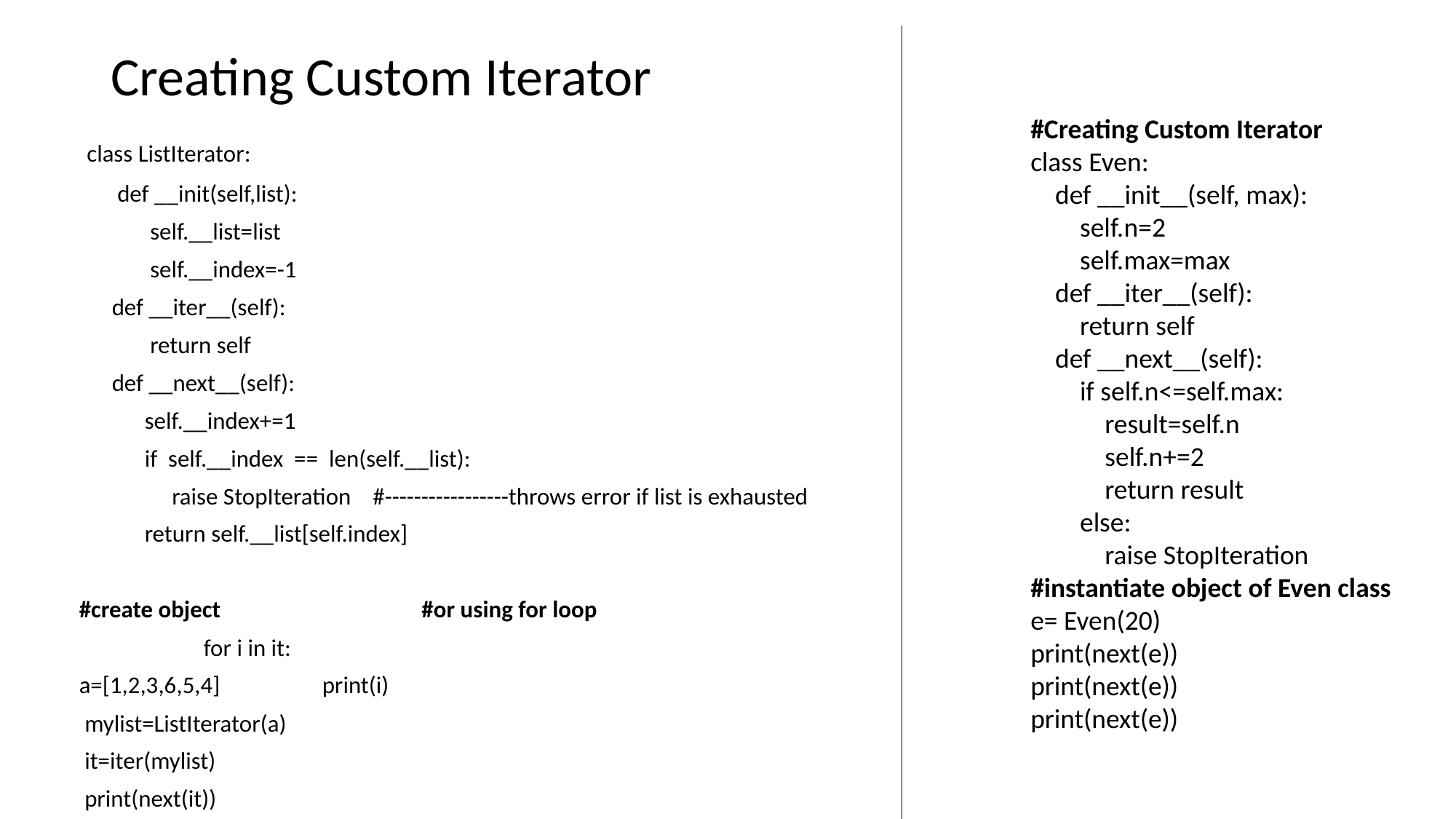

# Creating Custom Iterator
#Creating Custom Iterator
class Even:
    def __init__(self, max):
        self.n=2
        self.max=max
    def __iter__(self):
        return self
    def __next__(self):
        if self.n<=self.max:
            result=self.n
            self.n+=2
            return result
        else:
            raise StopIteration
#instantiate object of Even class
e= Even(20)
print(next(e))
print(next(e))
print(next(e))
 class ListIterator:
       def __init(self,list):
             self.__list=list
             self.__index=-1
      def __iter__(self):
             return self
      def __next__(self):
            self.__index+=1
            if  self.__index  ==  len(self.__list):
                 raise StopIteration    #-----------------throws error if list is exhausted
            return self.__list[self.index]

#create object                                     #or using for loop
			       for i in it:
a=[1,2,3,6,5,4] 		             print(i)
 mylist=ListIterator(a)
 it=iter(mylist)
 print(next(it))